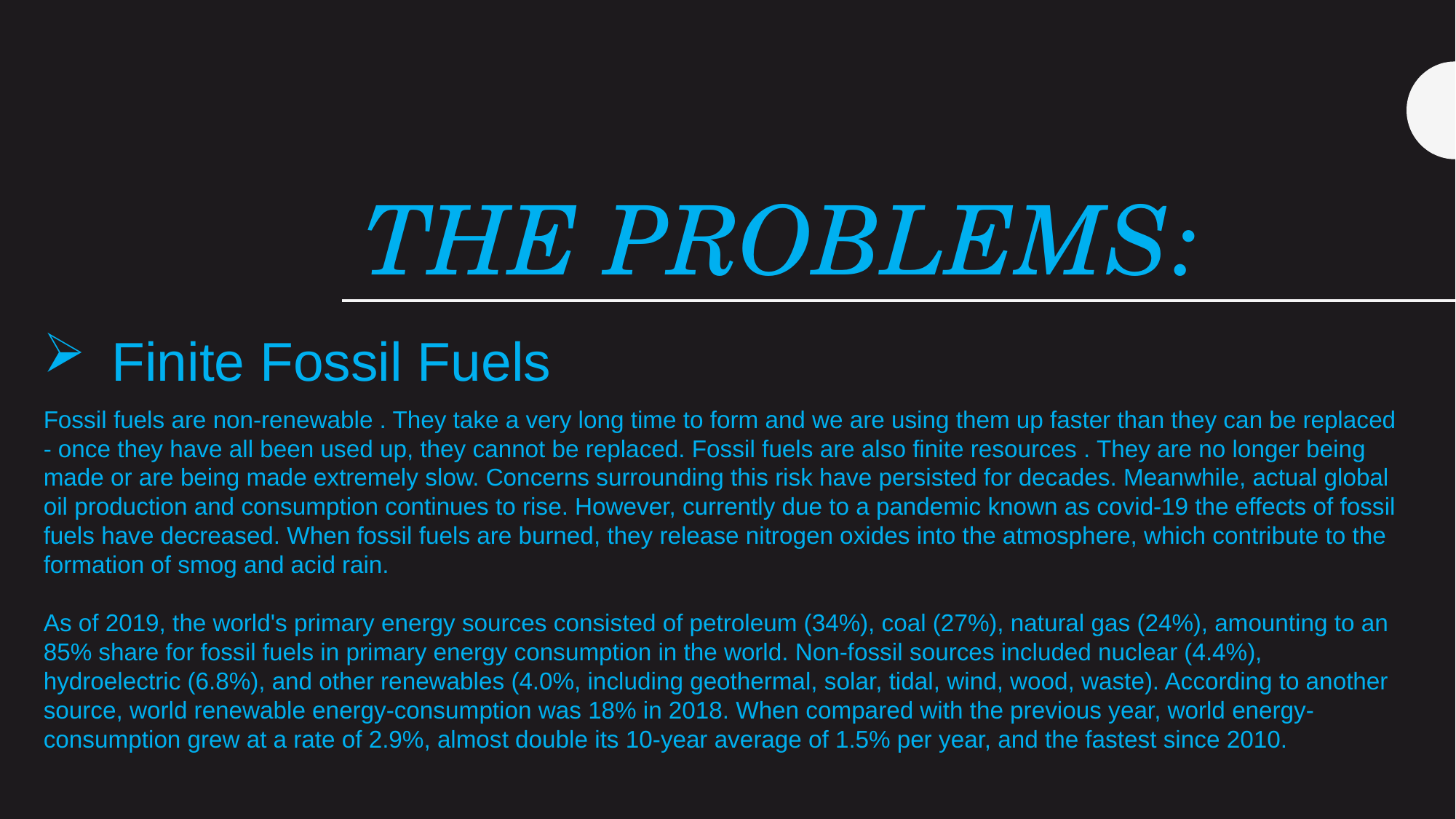

# The Problems:
Finite Fossil Fuels
Fossil fuels are non-renewable . They take a very long time to form and we are using them up faster than they can be replaced - once they have all been used up, they cannot be replaced. Fossil fuels are also finite resources . They are no longer being made or are being made extremely slow. Concerns surrounding this risk have persisted for decades. Meanwhile, actual global oil production and consumption continues to rise. However, currently due to a pandemic known as covid-19 the effects of fossil fuels have decreased. When fossil fuels are burned, they release nitrogen oxides into the atmosphere, which contribute to the formation of smog and acid rain.

As of 2019, the world's primary energy sources consisted of petroleum (34%), coal (27%), natural gas (24%), amounting to an 85% share for fossil fuels in primary energy consumption in the world. Non-fossil sources included nuclear (4.4%), hydroelectric (6.8%), and other renewables (4.0%, including geothermal, solar, tidal, wind, wood, waste). According to another source, world renewable energy-consumption was 18% in 2018. When compared with the previous year, world energy-consumption grew at a rate of 2.9%, almost double its 10-year average of 1.5% per year, and the fastest since 2010.